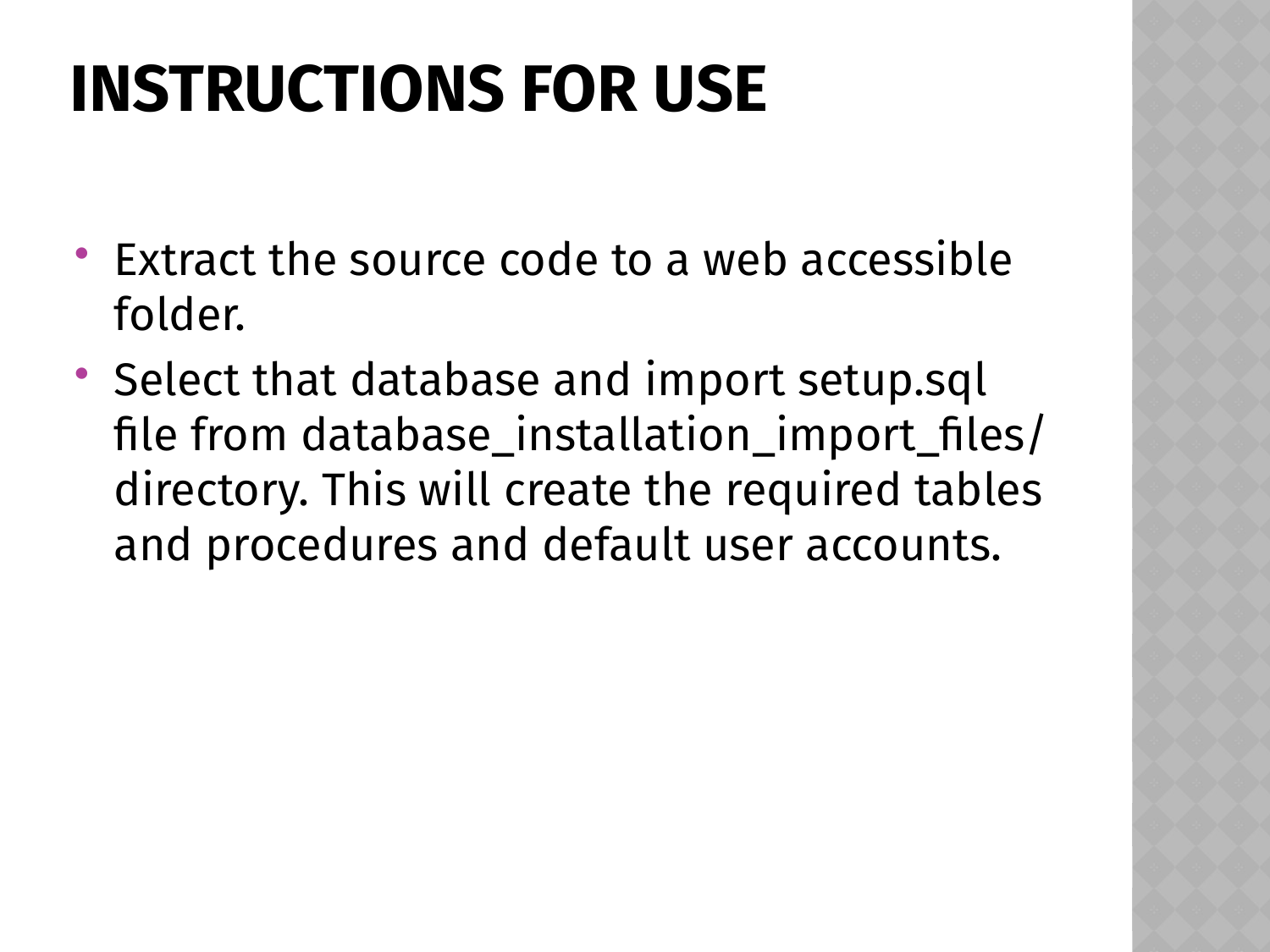

# Instructions for Use
Extract the source code to a web accessible folder.
Select that database and import setup.sql file from database_installation_import_files/ directory. This will create the required tables and procedures and default user accounts.